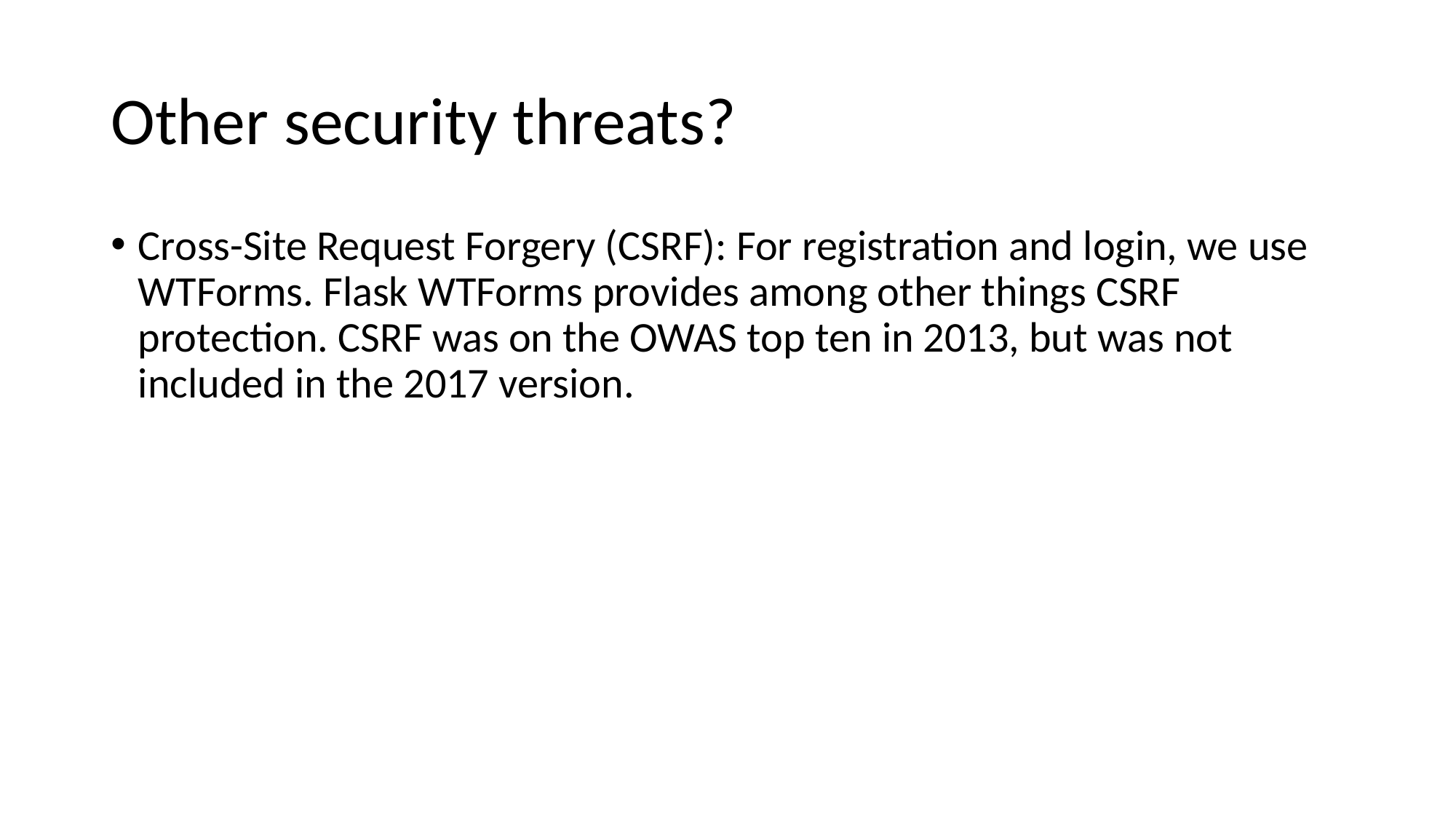

# Other security threats?
Cross-Site Request Forgery (CSRF): For registration and login, we use WTForms. Flask WTForms provides among other things CSRF protection. CSRF was on the OWAS top ten in 2013, but was not included in the 2017 version.